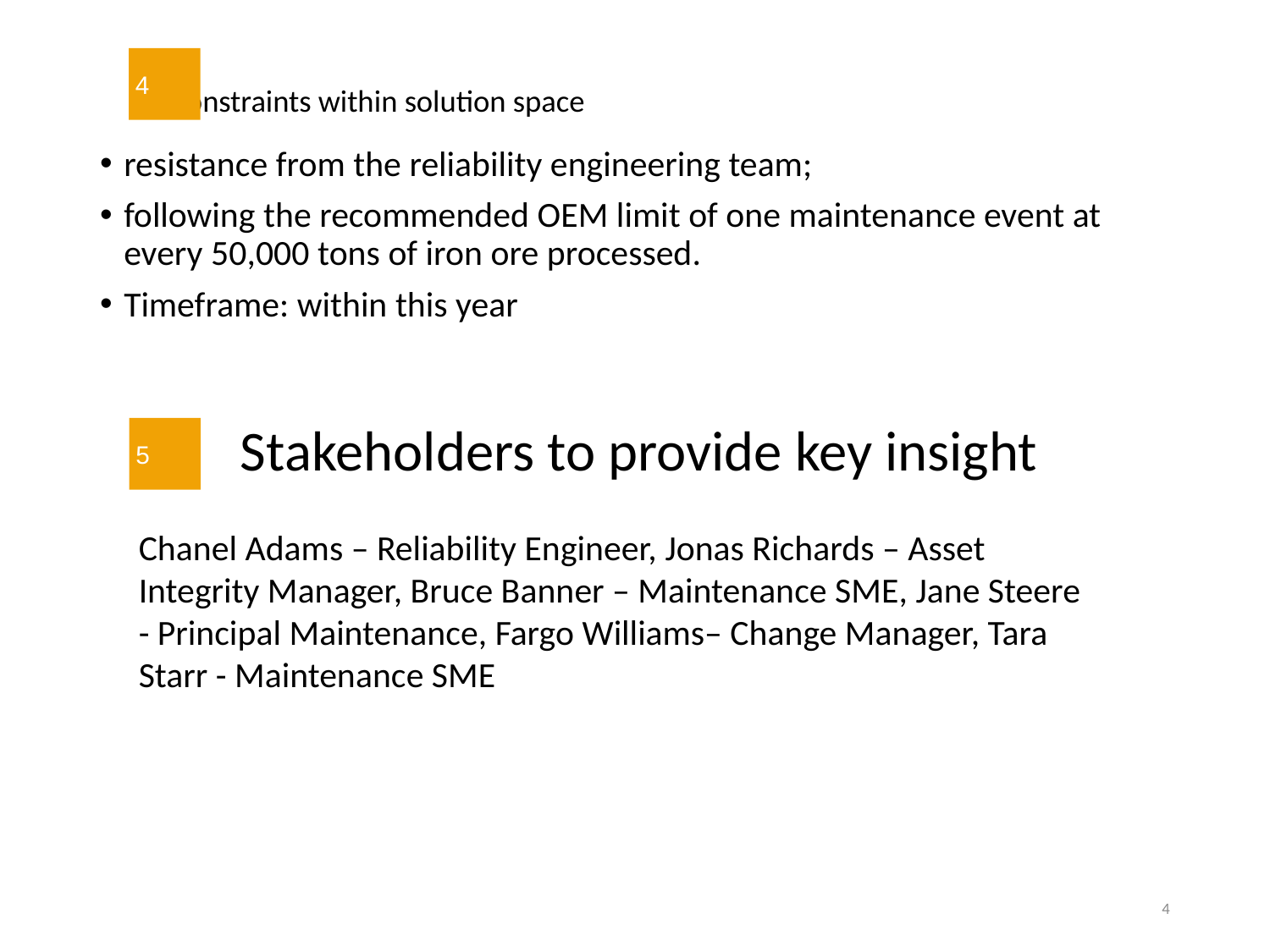

4
# Constraints within solution space
resistance from the reliability engineering team;
following the recommended OEM limit of one maintenance event at every 50,000 tons of iron ore processed.
Timeframe: within this year
Stakeholders to provide key insight
5
Chanel Adams – Reliability Engineer, Jonas Richards – Asset Integrity Manager, Bruce Banner – Maintenance SME, Jane Steere - Principal Maintenance, Fargo Williams– Change Manager, Tara Starr - Maintenance SME
4